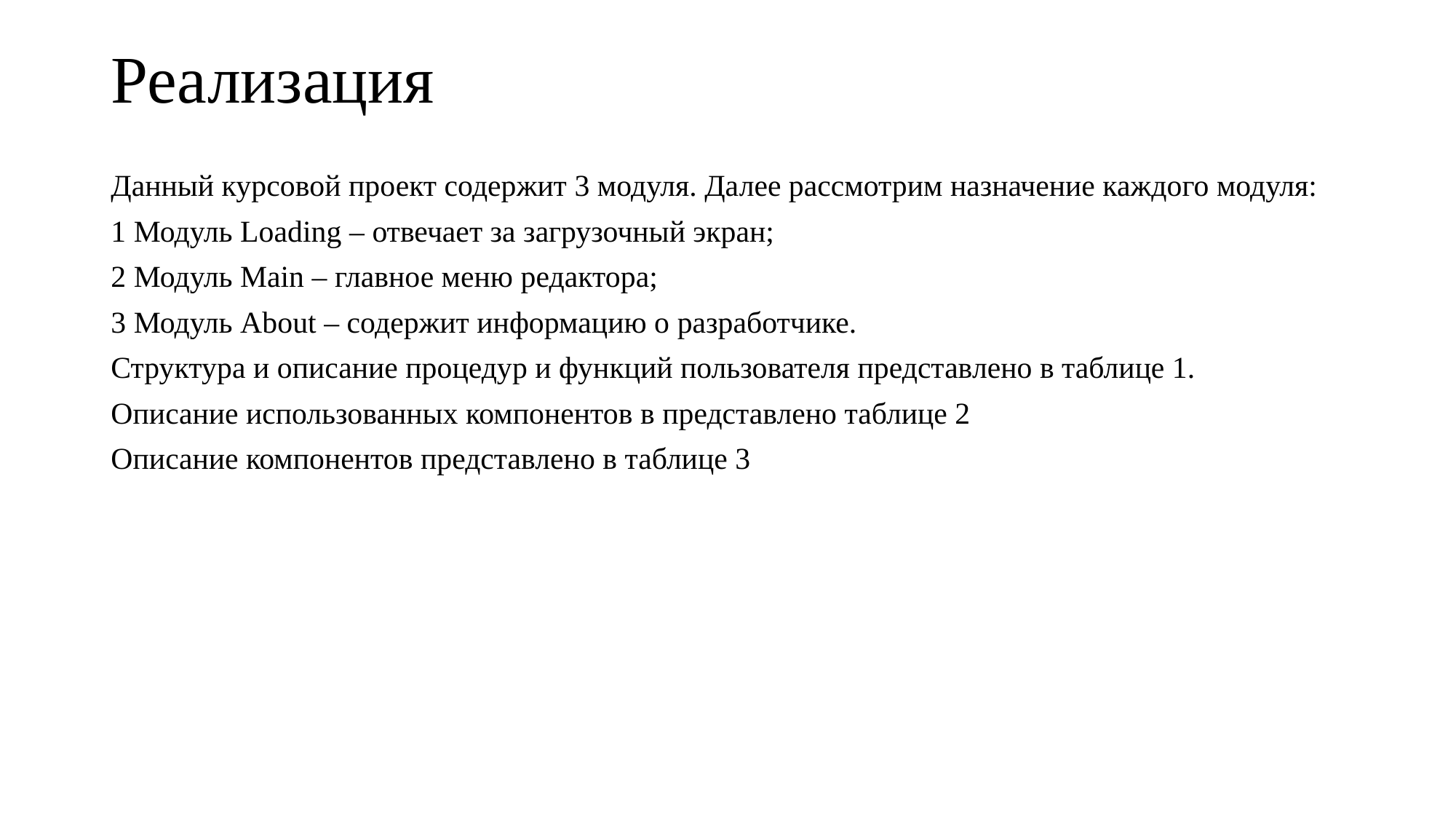

# Реализация
Данный курсовой проект содержит 3 модуля. Далее рассмотрим назначение каждого модуля:
1 Модуль Loading – отвечает за загрузочный экран;
2 Модуль Main – главное меню редактора;
3 Модуль About – содержит информацию о разработчике.
Структура и описание процедур и функций пользователя представлено в таблице 1.
Описание использованных компонентов в представлено таблице 2
Описание компонентов представлено в таблице 3